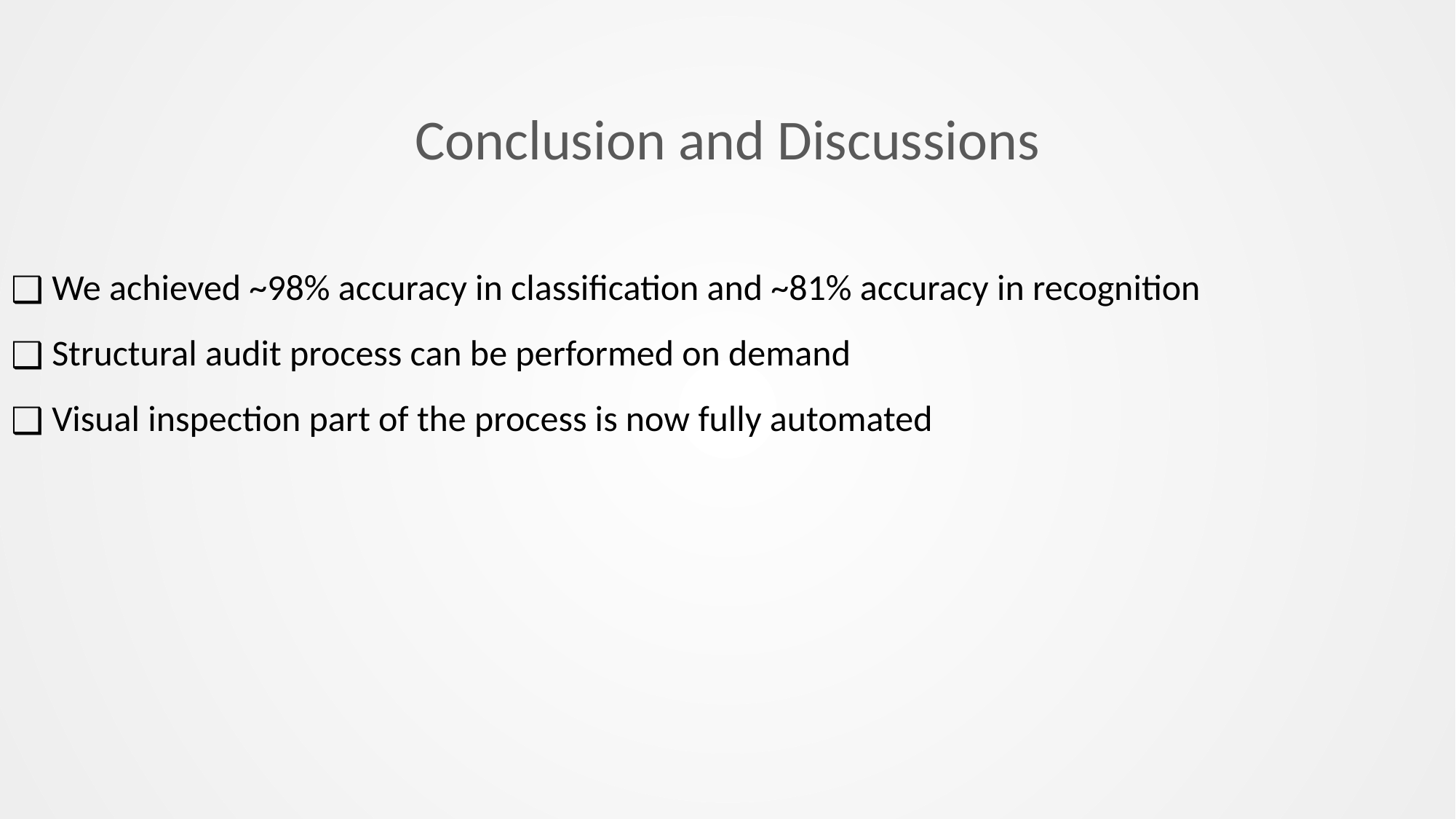

Conclusion and Discussions
We achieved ~98% accuracy in classification and ~81% accuracy in recognition
Structural audit process can be performed on demand
Visual inspection part of the process is now fully automated